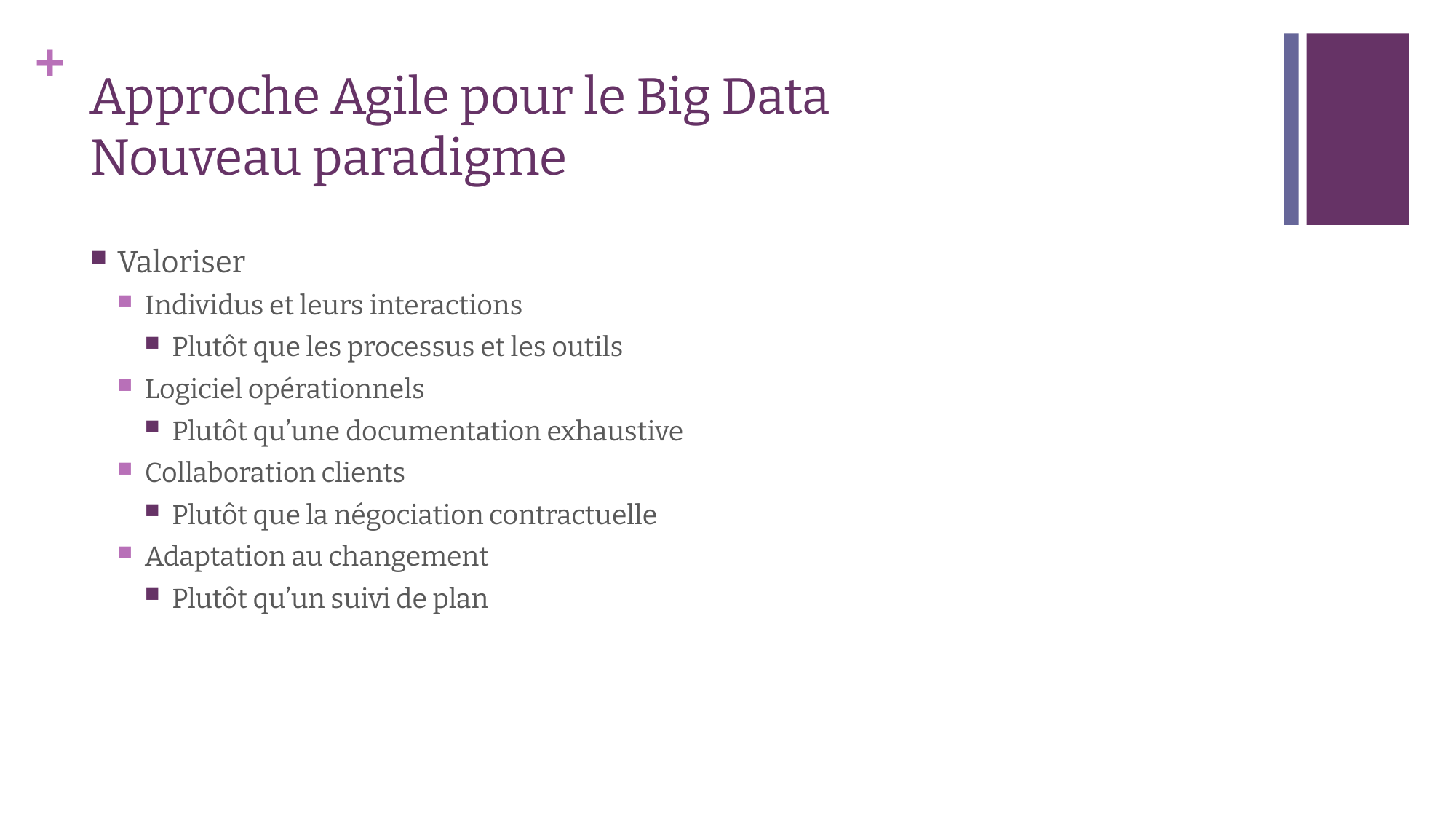

# Approche Agile pour le Big Data Nouveau paradigme
Valoriser
Individus et leurs interactions
Plutôt que les processus et les outils
Logiciel opérationnels
Plutôt qu’une documentation exhaustive
Collaboration clients
Plutôt que la négociation contractuelle
Adaptation au changement
Plutôt qu’un suivi de plan